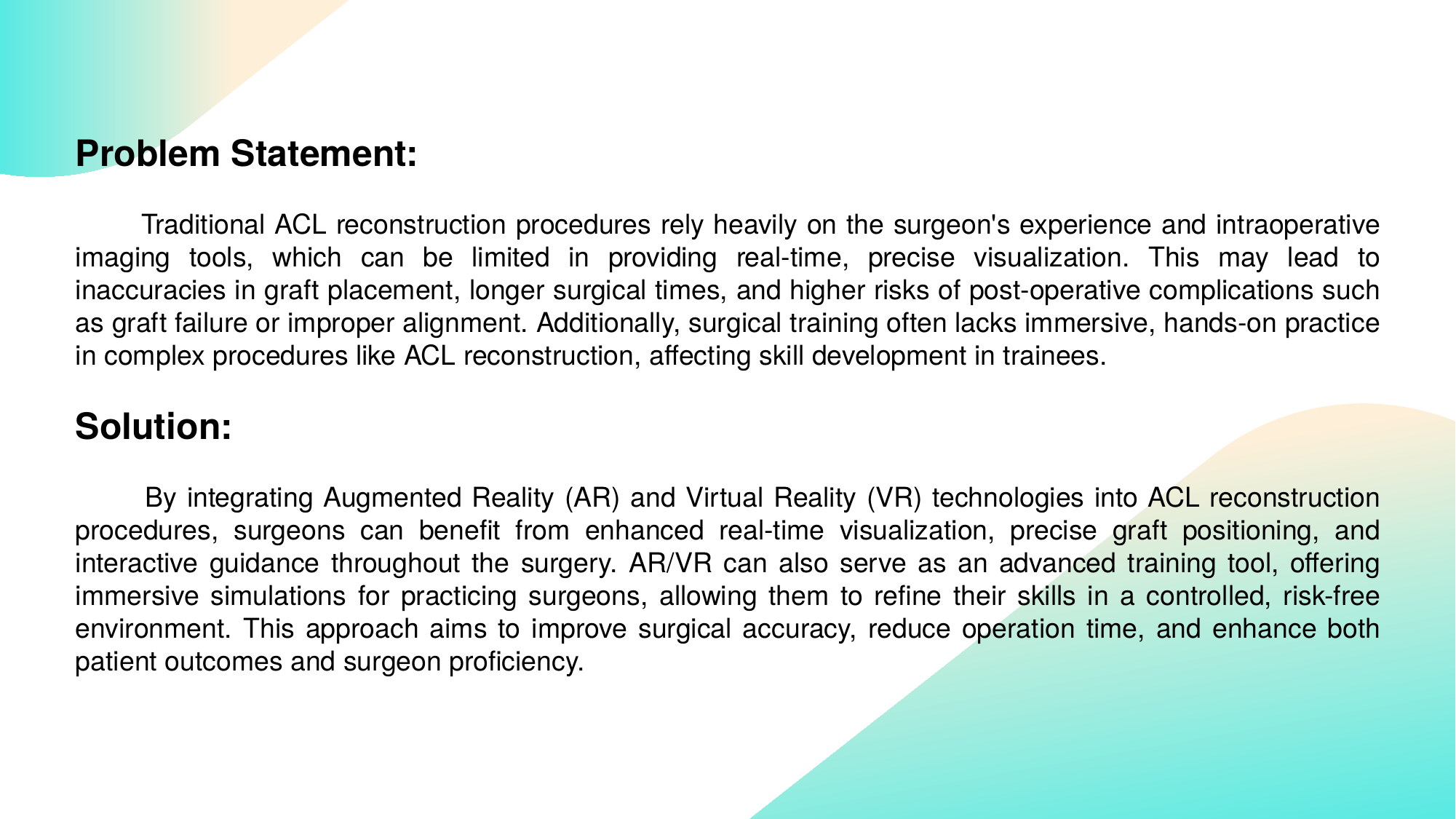

Problem Statement:

       Traditional ACL reconstruction procedures rely heavily on the surgeon's experience and intraoperative imaging tools, which can be limited in providing real-time, precise visualization. This may lead to inaccuracies in graft placement, longer surgical times, and higher risks of post-operative complications such as graft failure or improper alignment. Additionally, surgical training often lacks immersive, hands-on practice in complex procedures like ACL reconstruction, affecting skill development in trainees.

Solution:

       By integrating Augmented Reality (AR) and Virtual Reality (VR) technologies into ACL reconstruction procedures, surgeons can benefit from enhanced real-time visualization, precise graft positioning, and interactive guidance throughout the surgery. AR/VR can also serve as an advanced training tool, offering immersive simulations for practicing surgeons, allowing them to refine their skills in a controlled, risk-free environment. This approach aims to improve surgical accuracy, reduce operation time, and enhance both patient outcomes and surgeon proficiency.